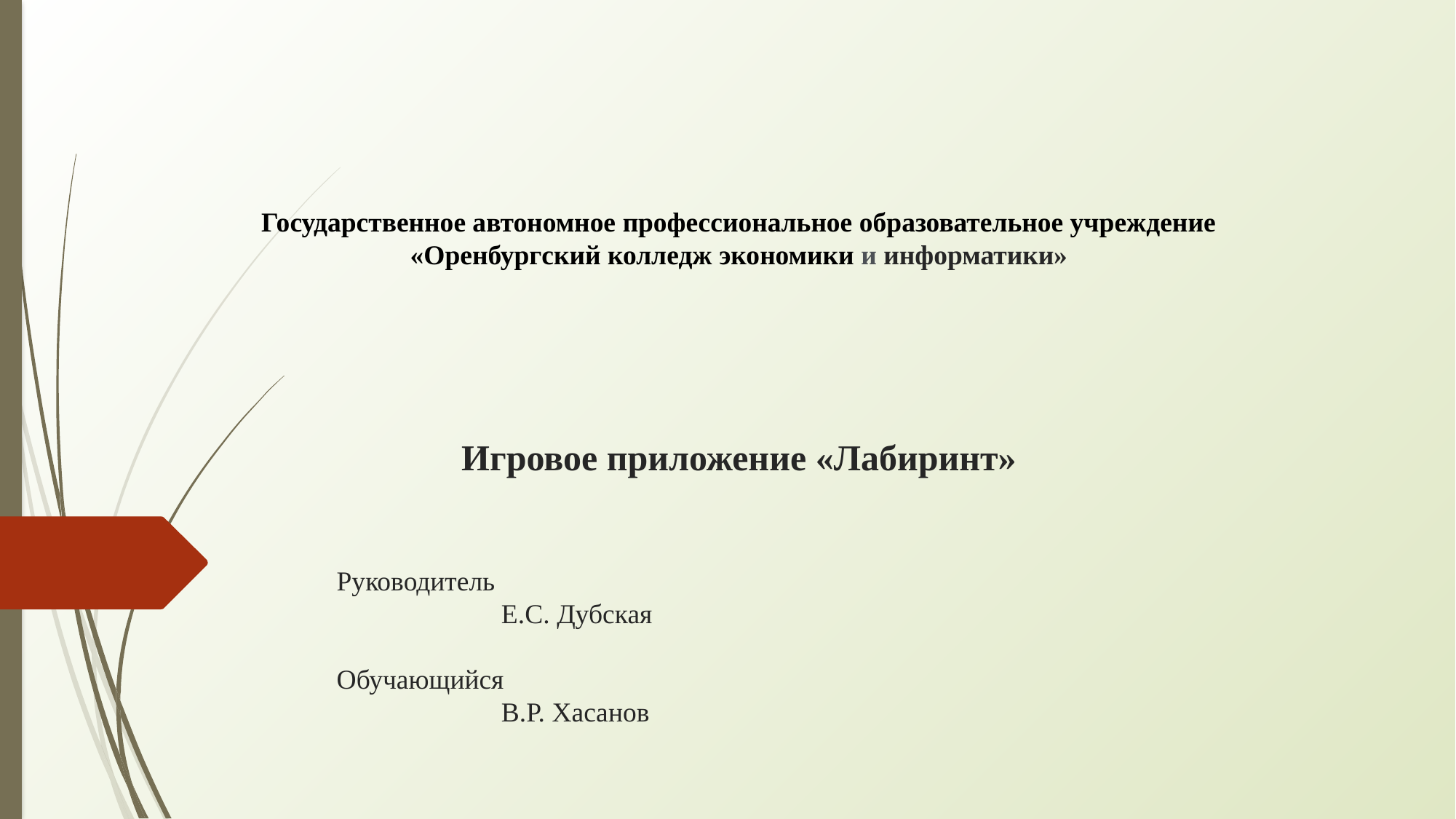

# Государственное автономное профессиональное образовательное учреждение «Оренбургский колледж экономики и информатики»   Игровое приложение «Лабиринт»

Руководитель	 								Е.С. Дубская

Обучающийся								В.Р. Хасанов